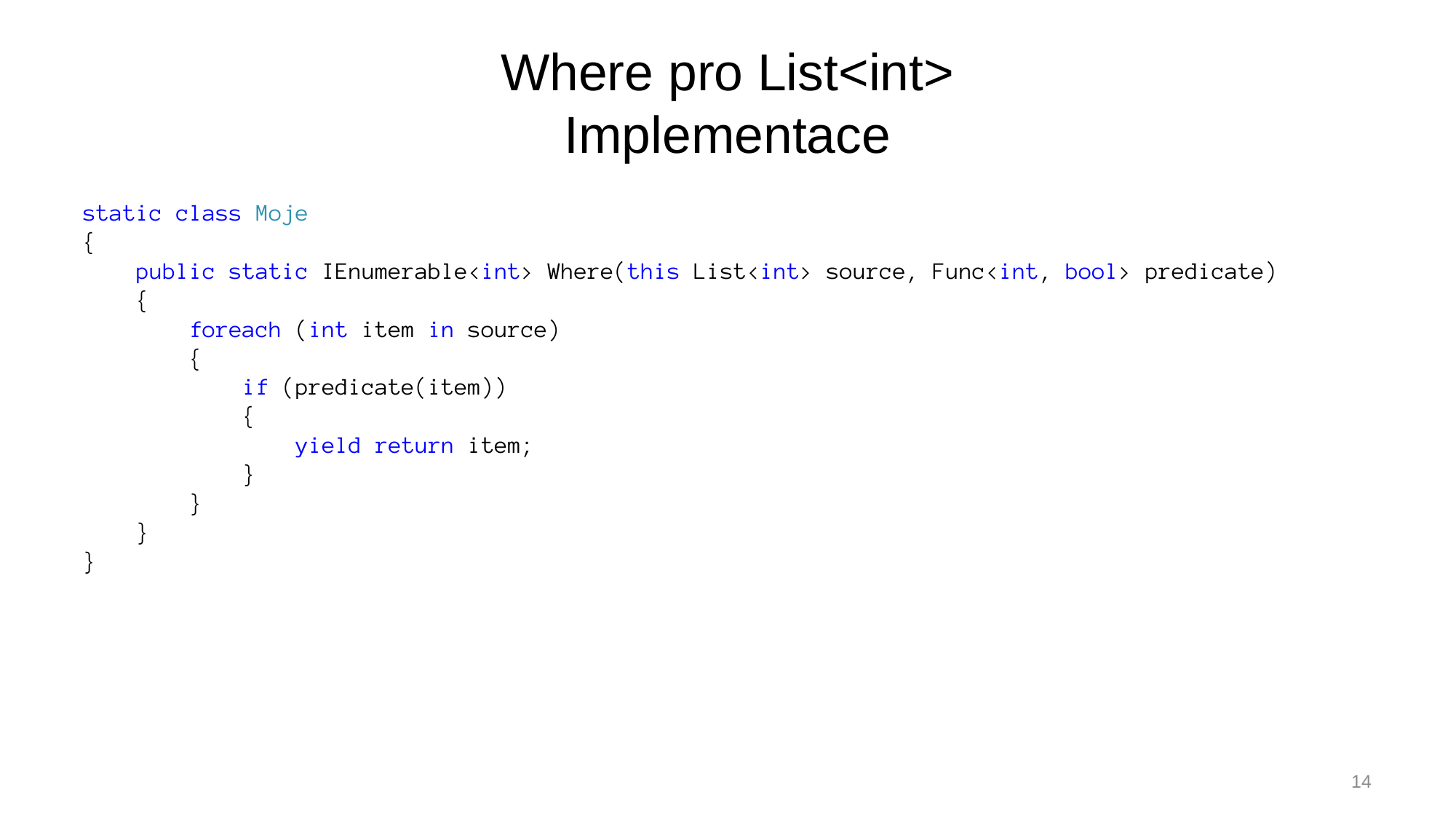

# Where pro List<int> Implementace
static class Moje
{
    public static IEnumerable<int> Where(this List<int> source, Func<int, bool> predicate)
    {
        foreach (int item in source)
        {
            if (predicate(item))
            {
                yield return item;
            }
        }
    }
}
14